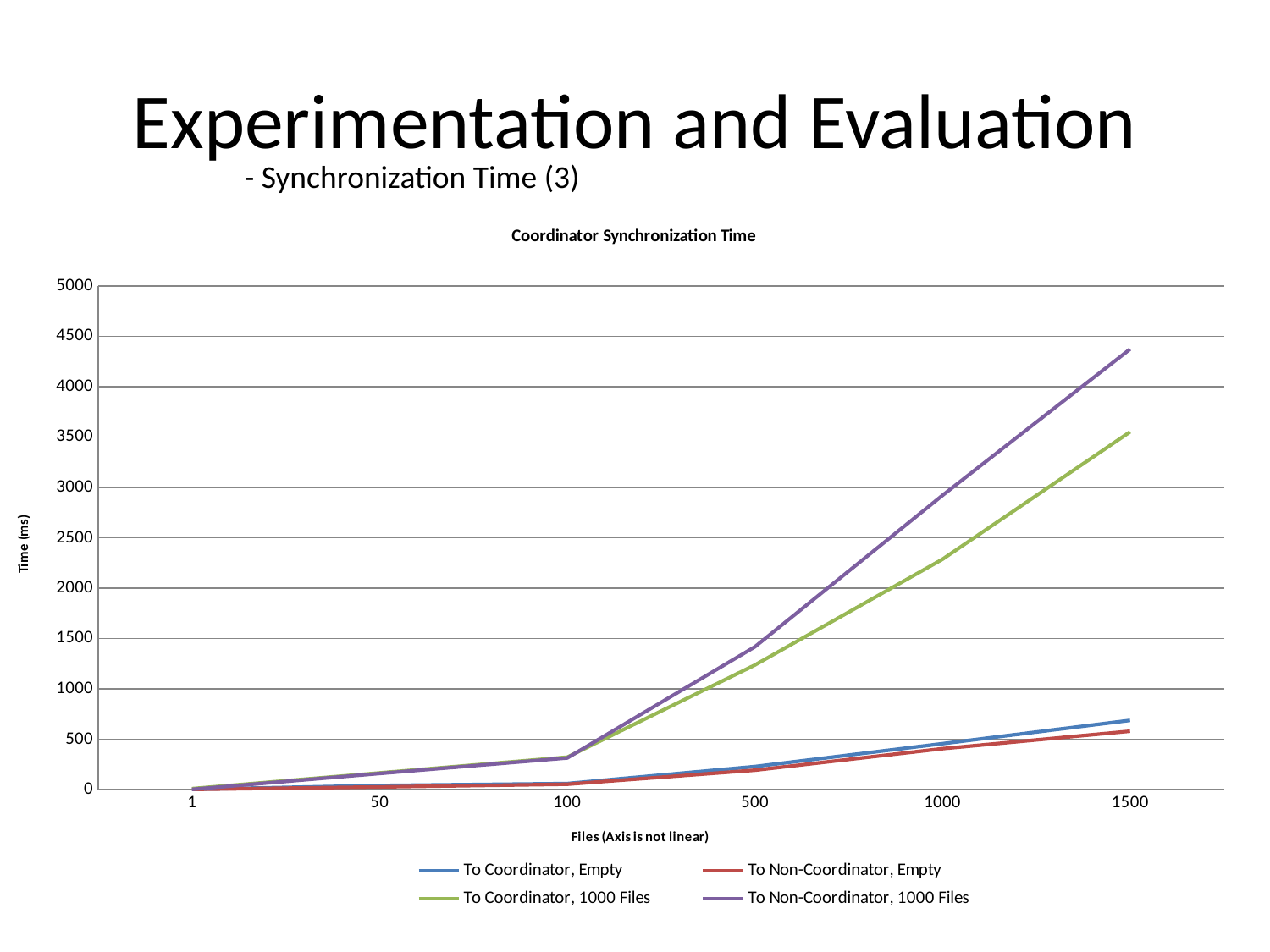

# Experimentation and Evaluation
- Synchronization Time (3)

### Chart: Coordinator Synchronization Time

| Category | To Coordinator, Empty | To Non-Coordinator, Empty | To Coordinator, 1000 Files | To Non-Coordinator, 1000 Files |
|---|---|---|---|---|
| 1.0 | 2.1557866 | 1.9234862 | 9.1357366 | 2.002441999999999 |
| 50.0 | 40.4320162 | 26.1902956 | 165.3539004 | 159.6444098 |
| 100.0 | 59.6842014 | 52.8040928 | 321.8285442 | 314.0096086 |
| 500.0 | 228.3457106 | 192.4241088 | 1236.418172 | 1417.2259408 |
| 1000.0 | 455.6220388 | 405.9700855999999 | 2286.6555474 | 2920.6656898 |
| 1500.0 | 687.3347673999999 | 579.6385798 | 3550.697845 | 4372.2803104 |